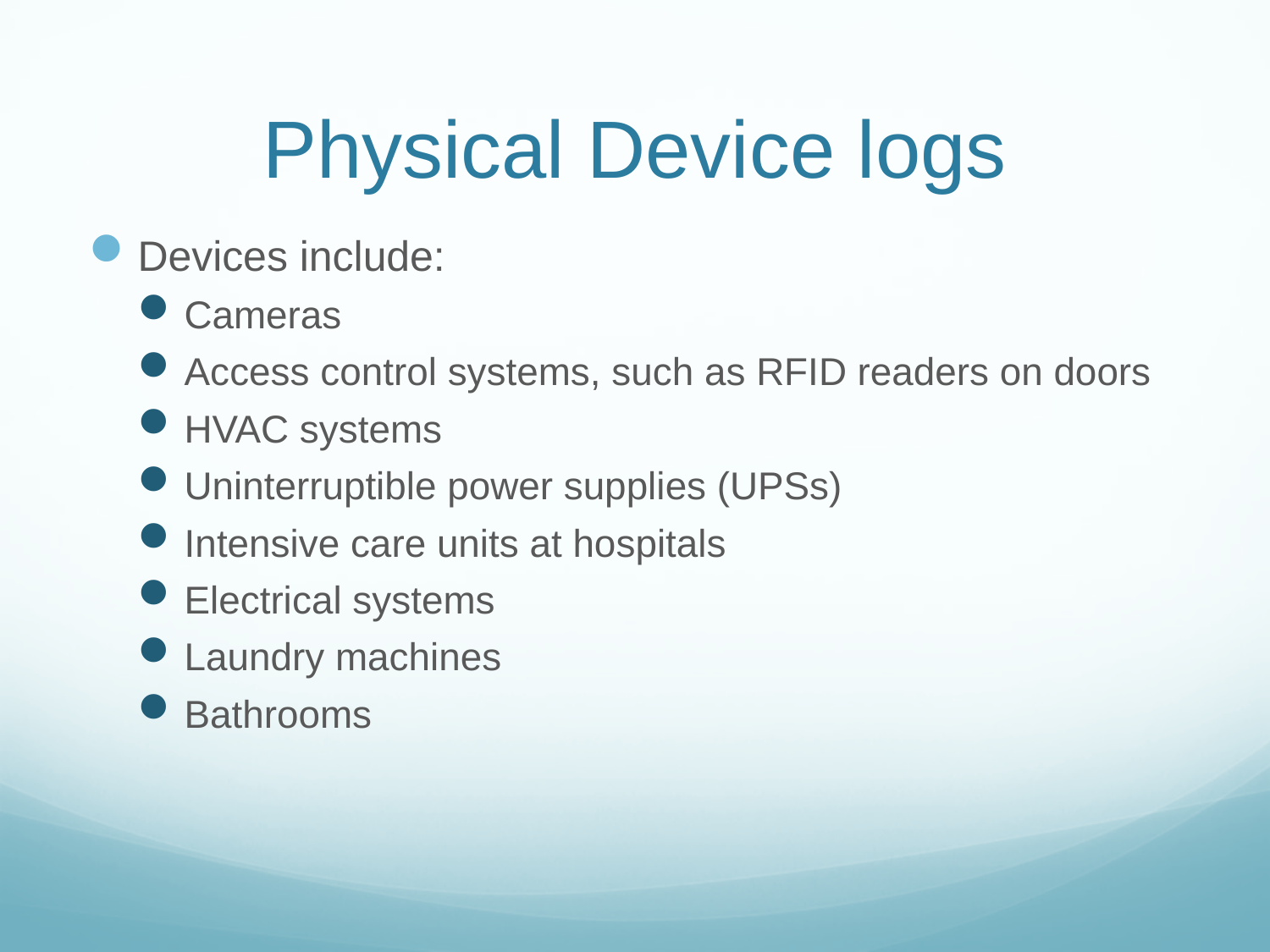

# Physical Device logs
Devices include:
Cameras
Access control systems, such as RFID readers on doors
HVAC systems
Uninterruptible power supplies (UPSs)
Intensive care units at hospitals
Electrical systems
Laundry machines
Bathrooms